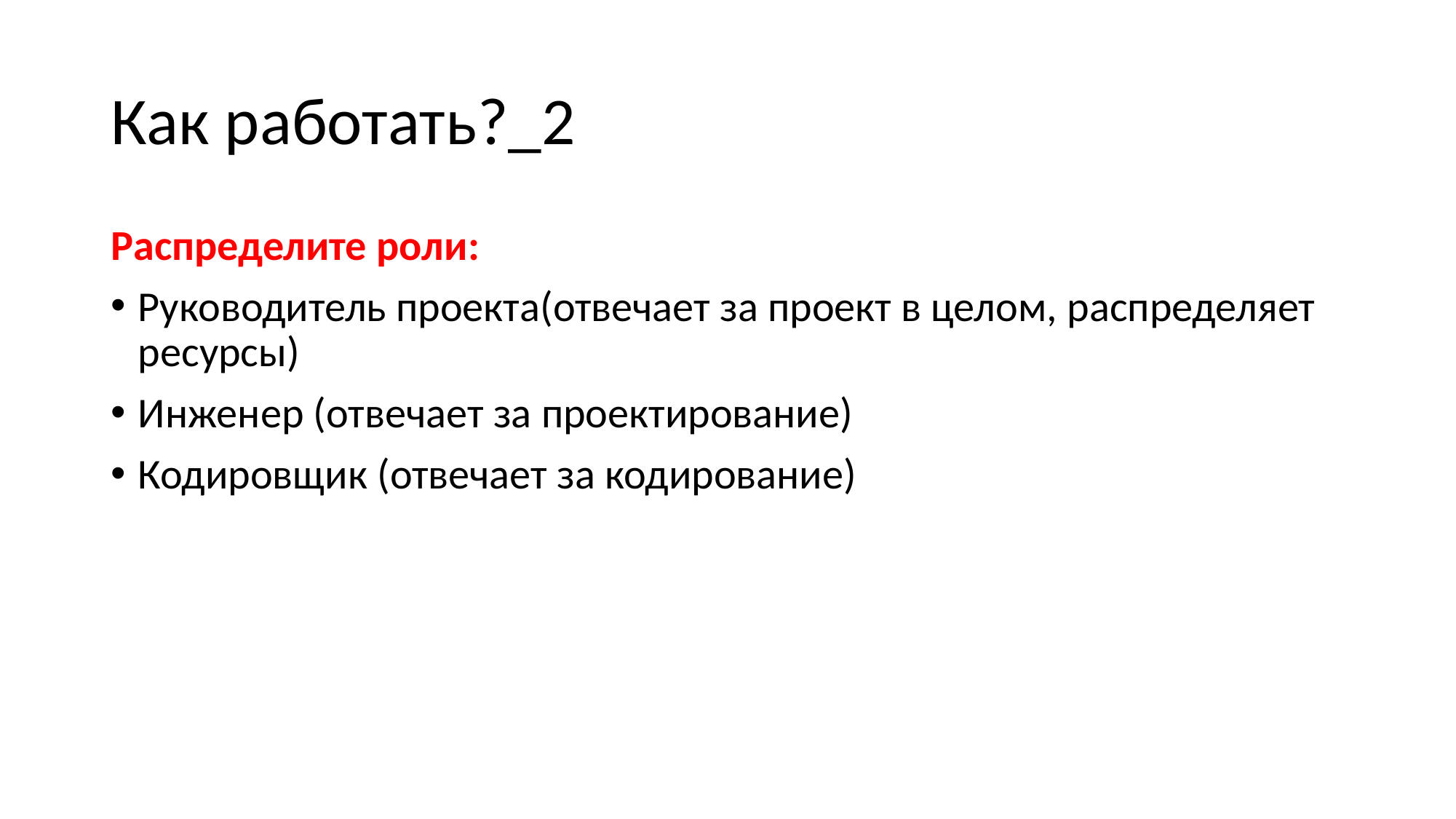

# Как работать?_2
Распределите роли:
Руководитель проекта(отвечает за проект в целом, распределяет ресурсы)
Инженер (отвечает за проектирование)
Кодировщик (отвечает за кодирование)